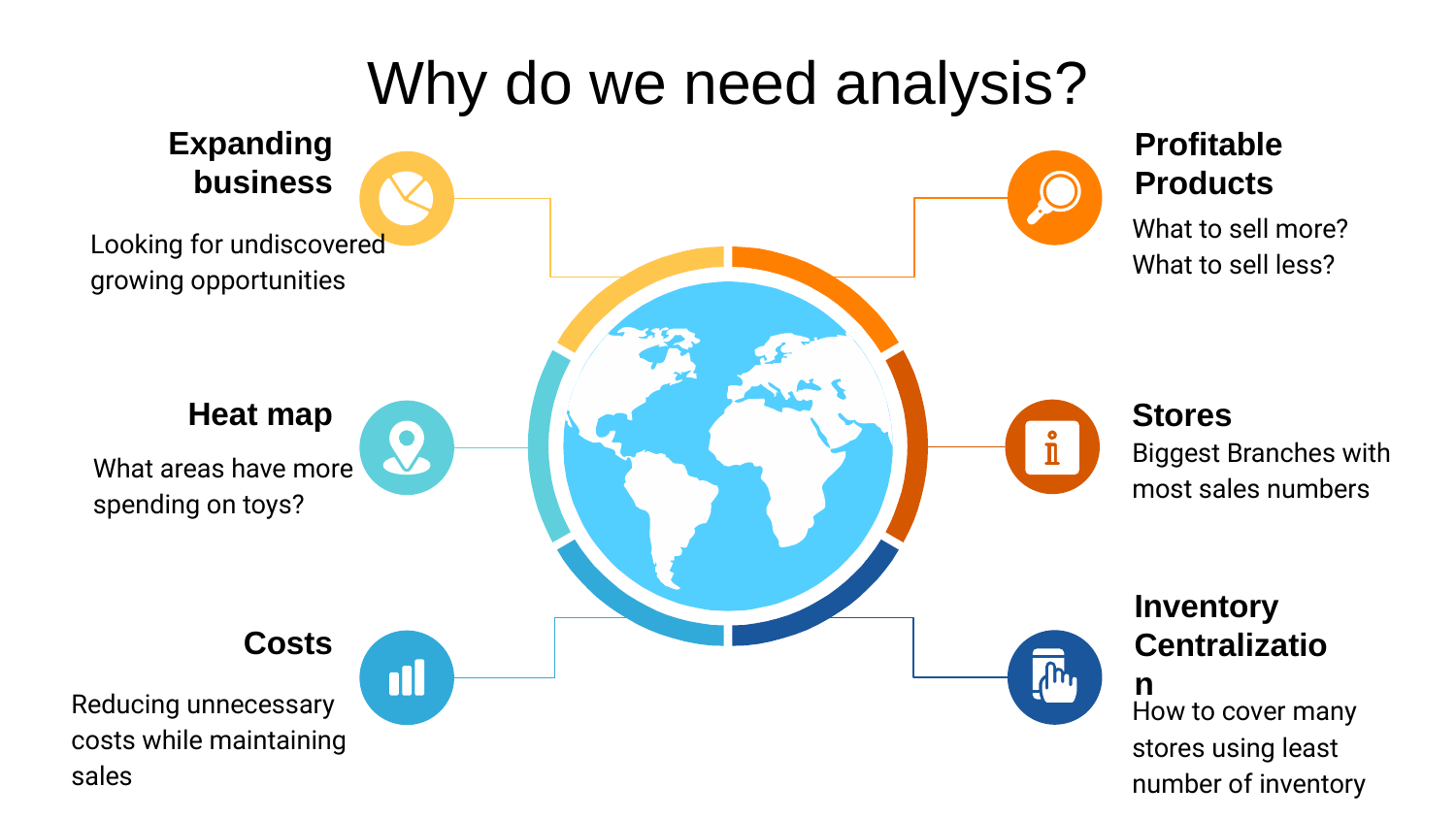

# Why do we need analysis?
Expanding business
Profitable Products

What to sell more?
What to sell less?
Looking for undiscovered growing opportunities

Heat map
Stores

Biggest Branches with most sales numbers
What areas have more spending on toys?
Costs
Inventory Centralization

Reducing unnecessary costs while maintaining sales
How to cover many stores using least number of inventory